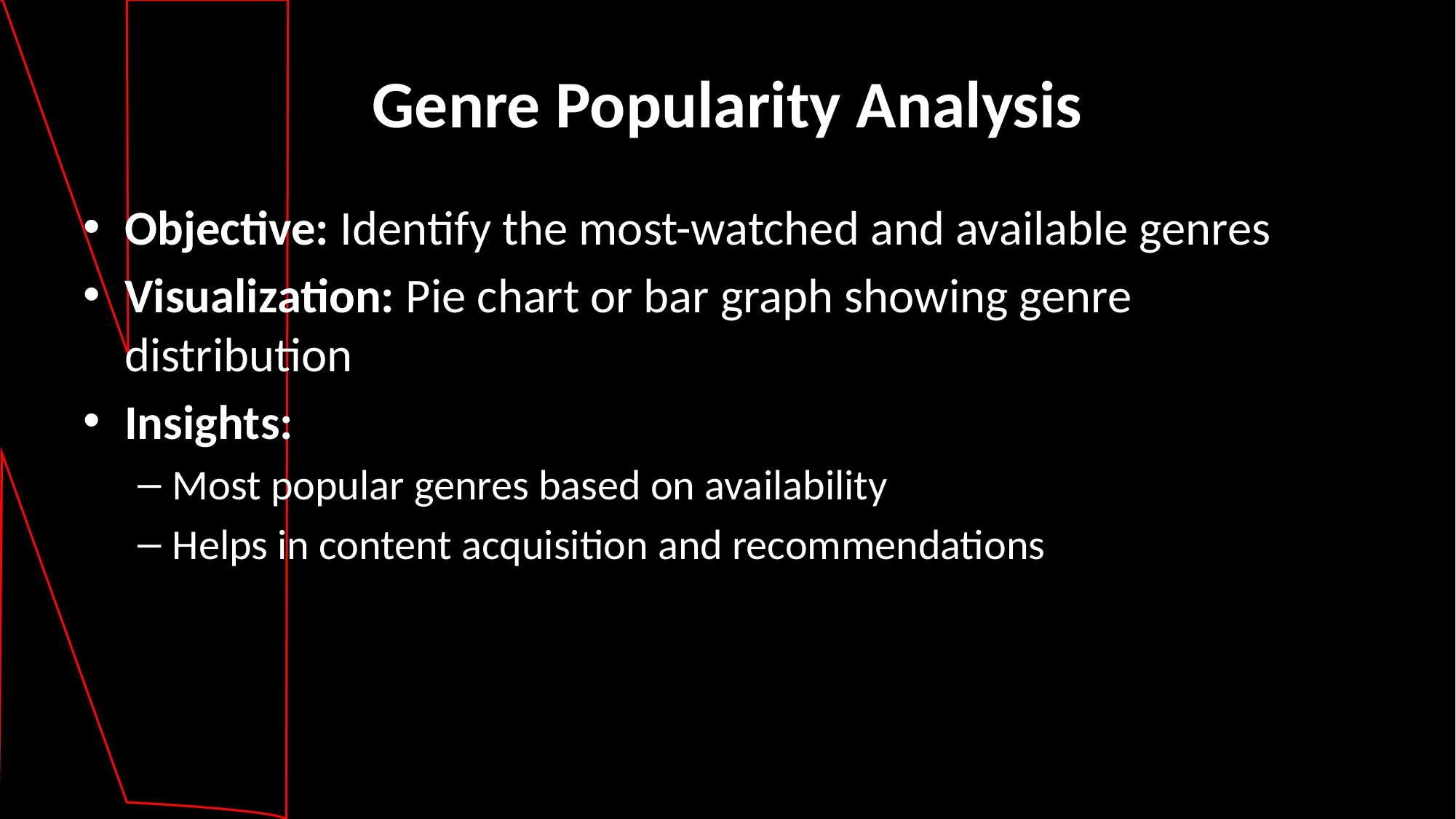

# Genre Popularity Analysis
Objective: Identify the most-watched and available genres
Visualization: Pie chart or bar graph showing genre distribution
Insights:
Most popular genres based on availability
Helps in content acquisition and recommendations